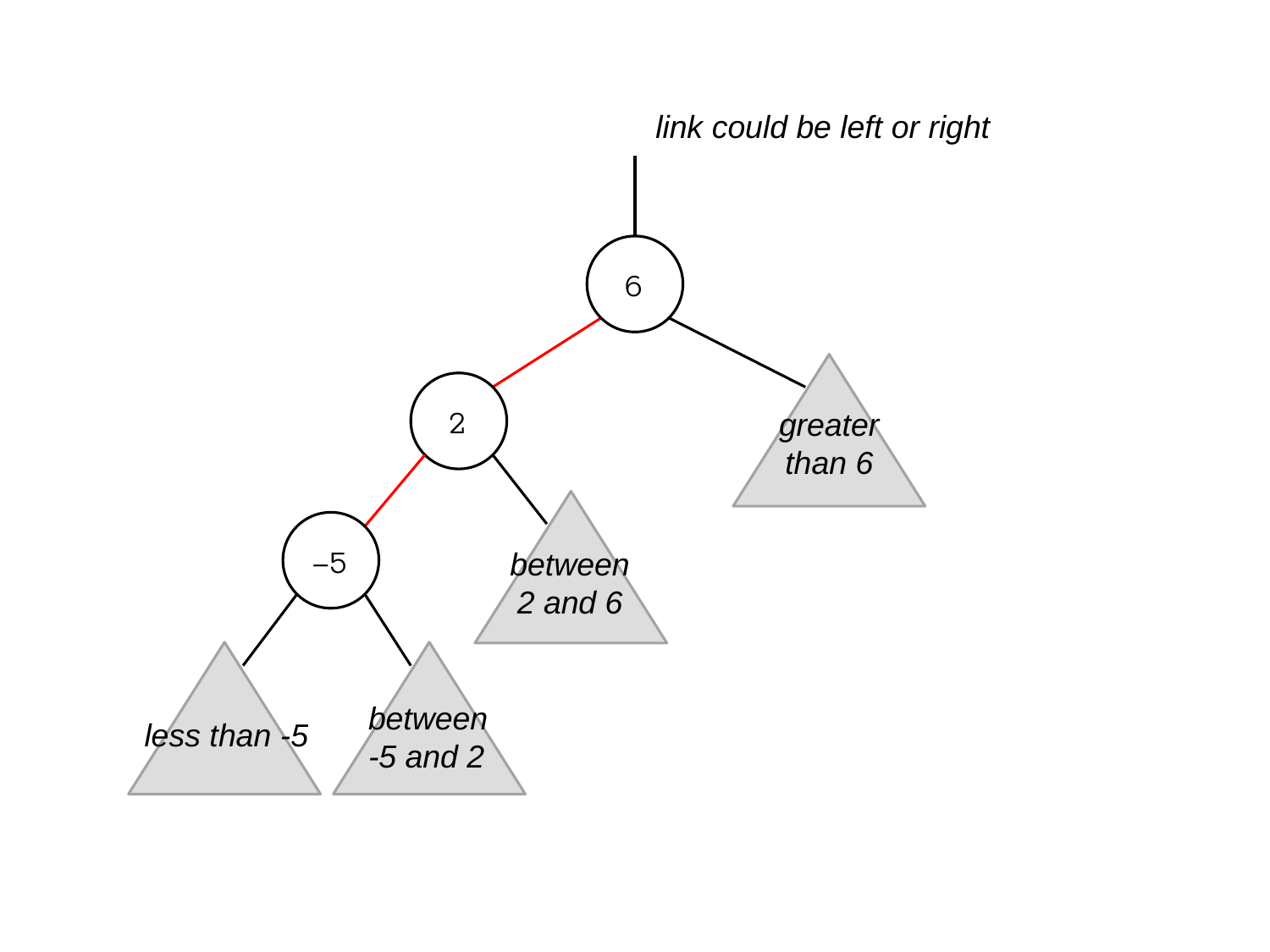

link could be left or right
6

2
greater
than 6

-5
between
2 and 6

between
-5 and 2
less than -5